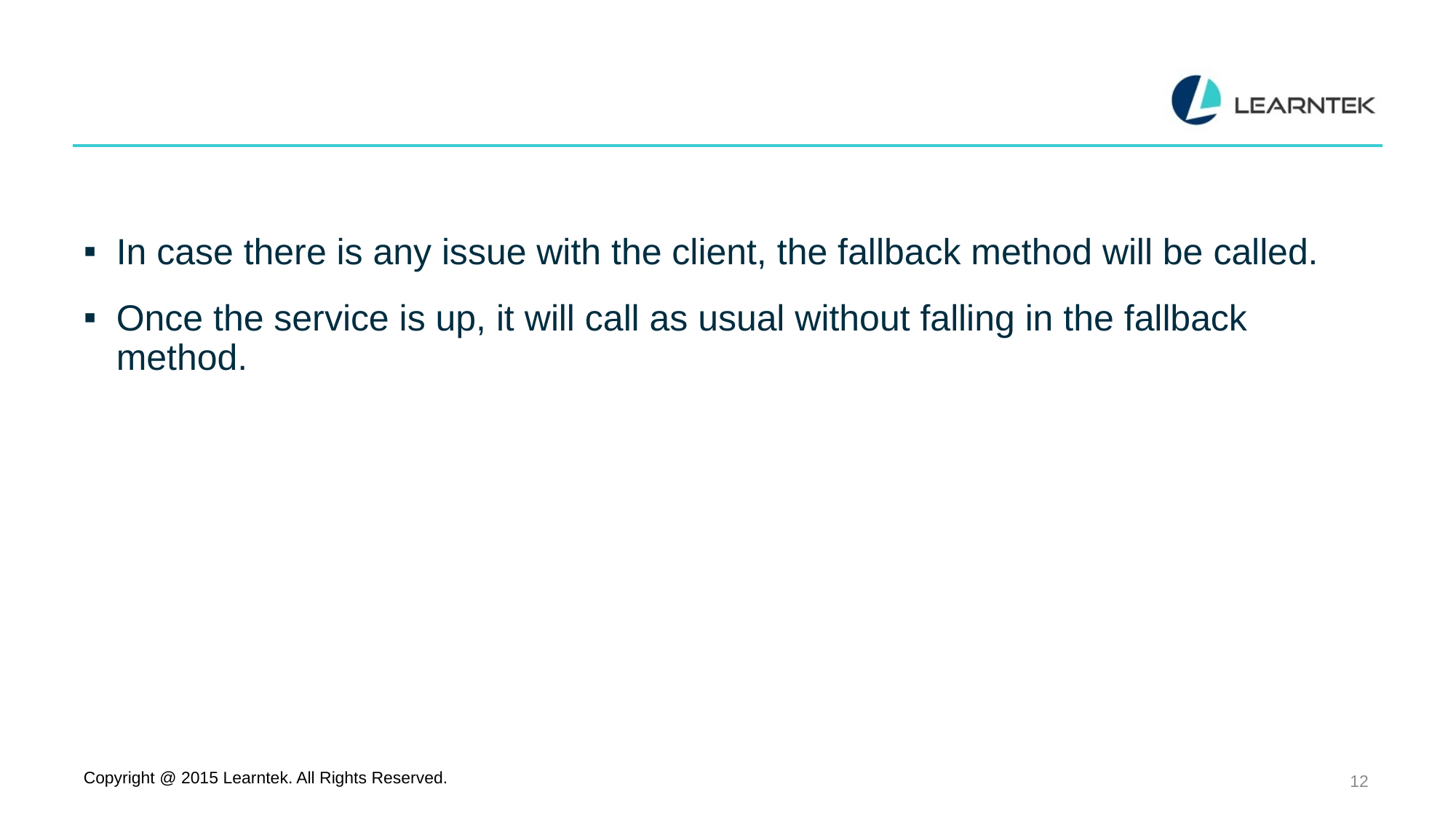

#
In case there is any issue with the client, the fallback method will be called.
Once the service is up, it will call as usual without falling in the fallback method.
Copyright @ 2015 Learntek. All Rights Reserved.
12